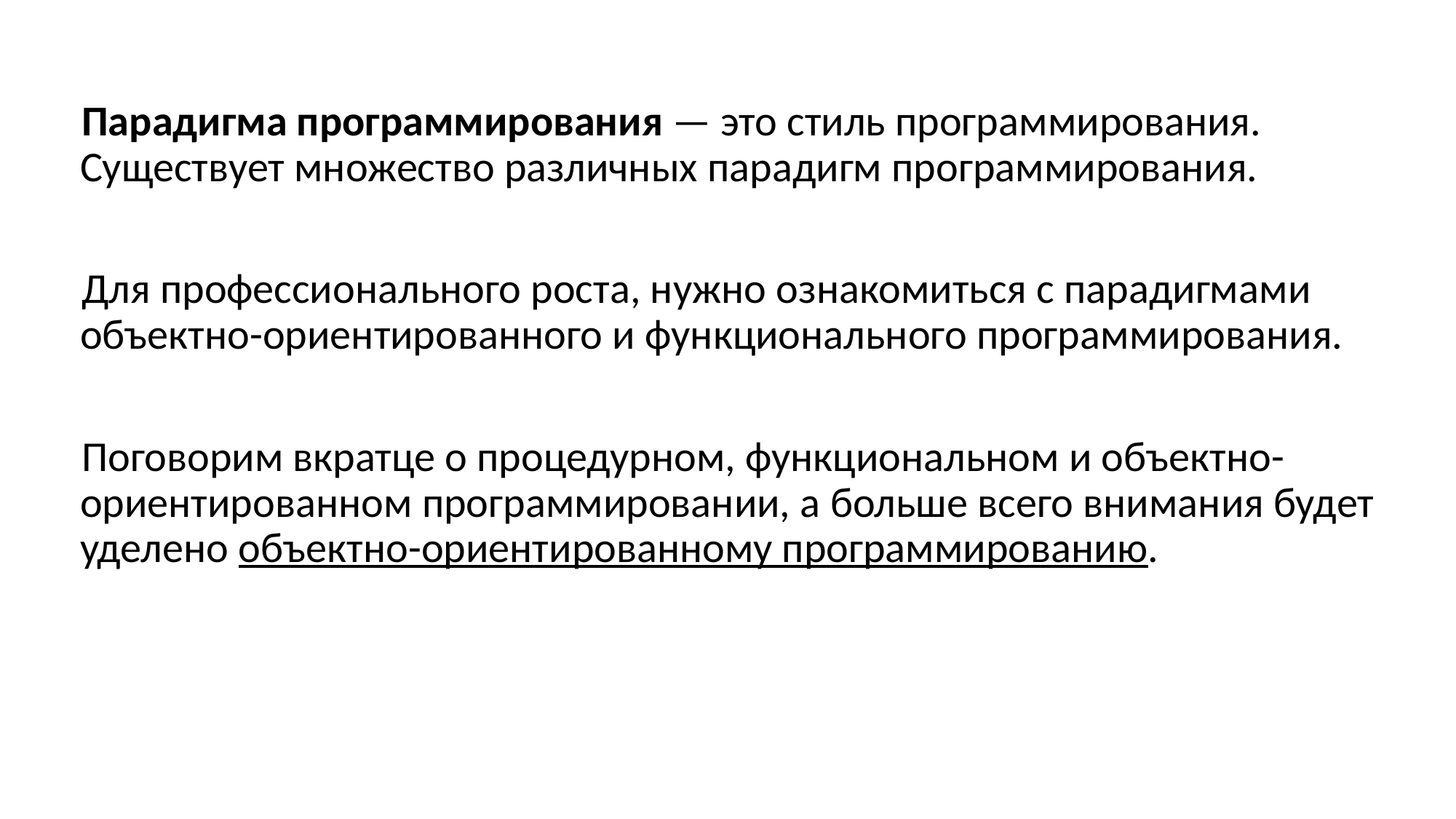

#
   Парадигма программирования — это стиль программирования. Существует множество различных парадигм программирования.

   Для профессионального роста, нужно ознакомиться с парадигмами объектно-ориентированного и функционального программирования.

   Поговорим вкратце о процедурном, функциональном и объектно-ориентированном программировании, а больше всего внимания будет уделено объектно-ориентированному программированию.